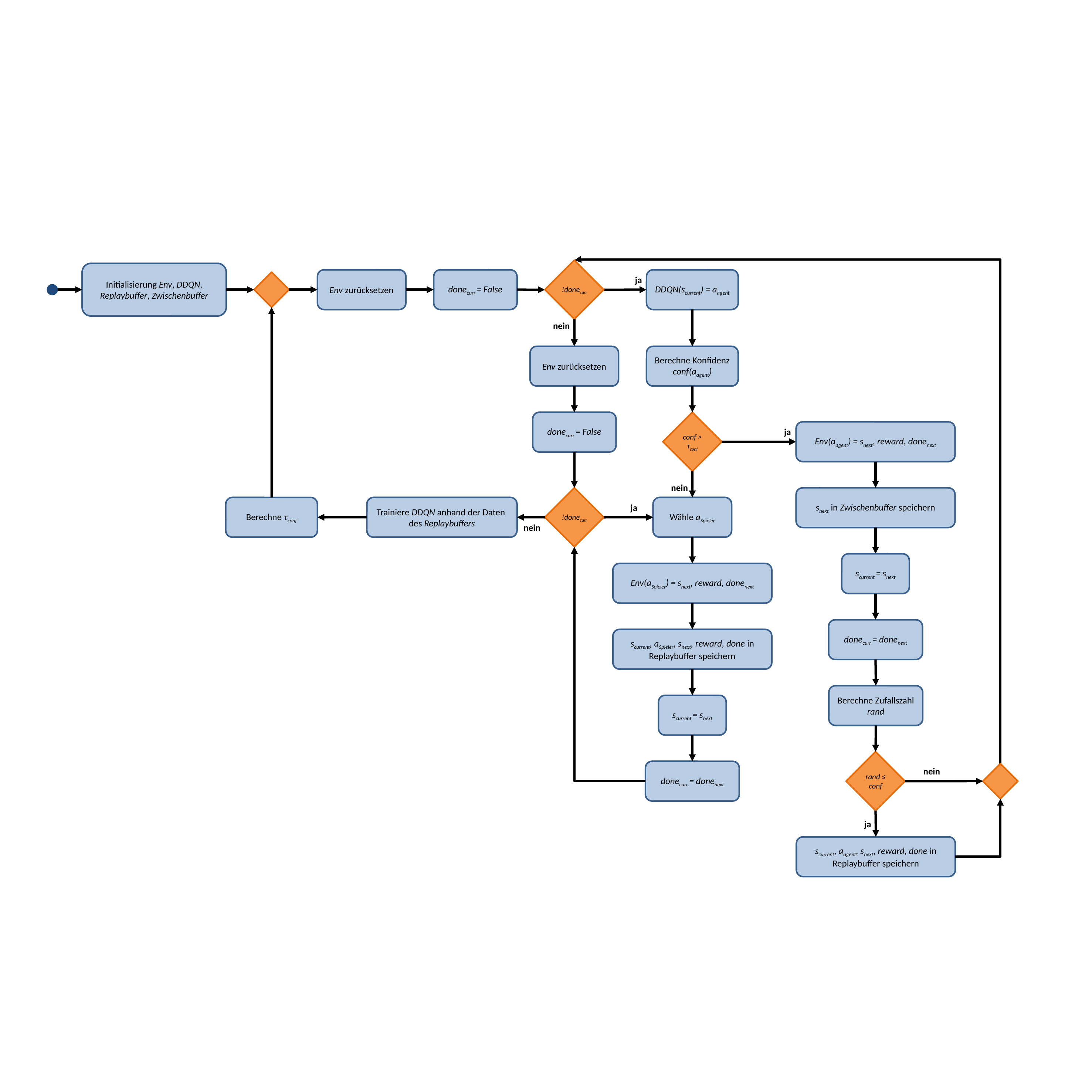

!donecurr
Initialisierung Env, DDQN, Replaybuffer, Zwischenbuffer
Env zurücksetzen
donecurr = False
DDQN(scurrent) = aagent

ja

nein
Env zurücksetzen
Berechne Konfidenz conf(aagent)
donecurr = False
conf > τconf
Env(aagent) = snext, reward, donenext
ja
nein
!donecurr
snext in Zwischenbuffer speichern
Trainiere DDQN anhand der Daten
des Replaybuffers
Wähle aSpieler
Berechne τconf
ja
nein
scurrent = snext
Env(aSpieler) = snext, reward, donenext
donecurr = donenext
scurrent, aSpieler, snext, reward, done in Replaybuffer speichern
Berechne Zufallszahl rand
scurrent = snext
rand ≤ conf
nein
donecurr = donenext

ja
scurrent, aagent, snext, reward, done in Replaybuffer speichern